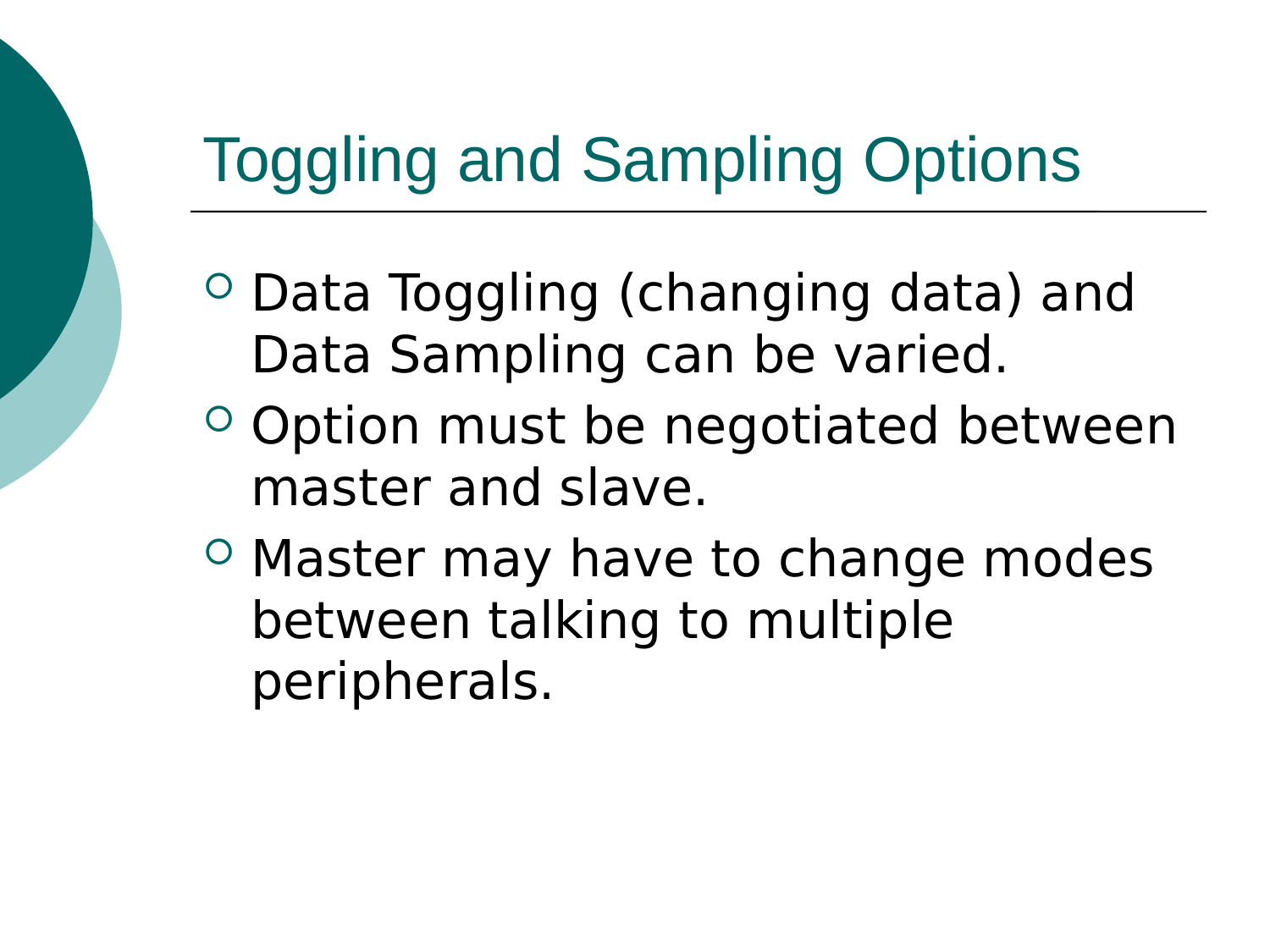

# Toggling and Sampling Options
Data Toggling (changing data) and Data Sampling can be varied.
Option must be negotiated between master and slave.
Master may have to change modes between talking to multiple peripherals.